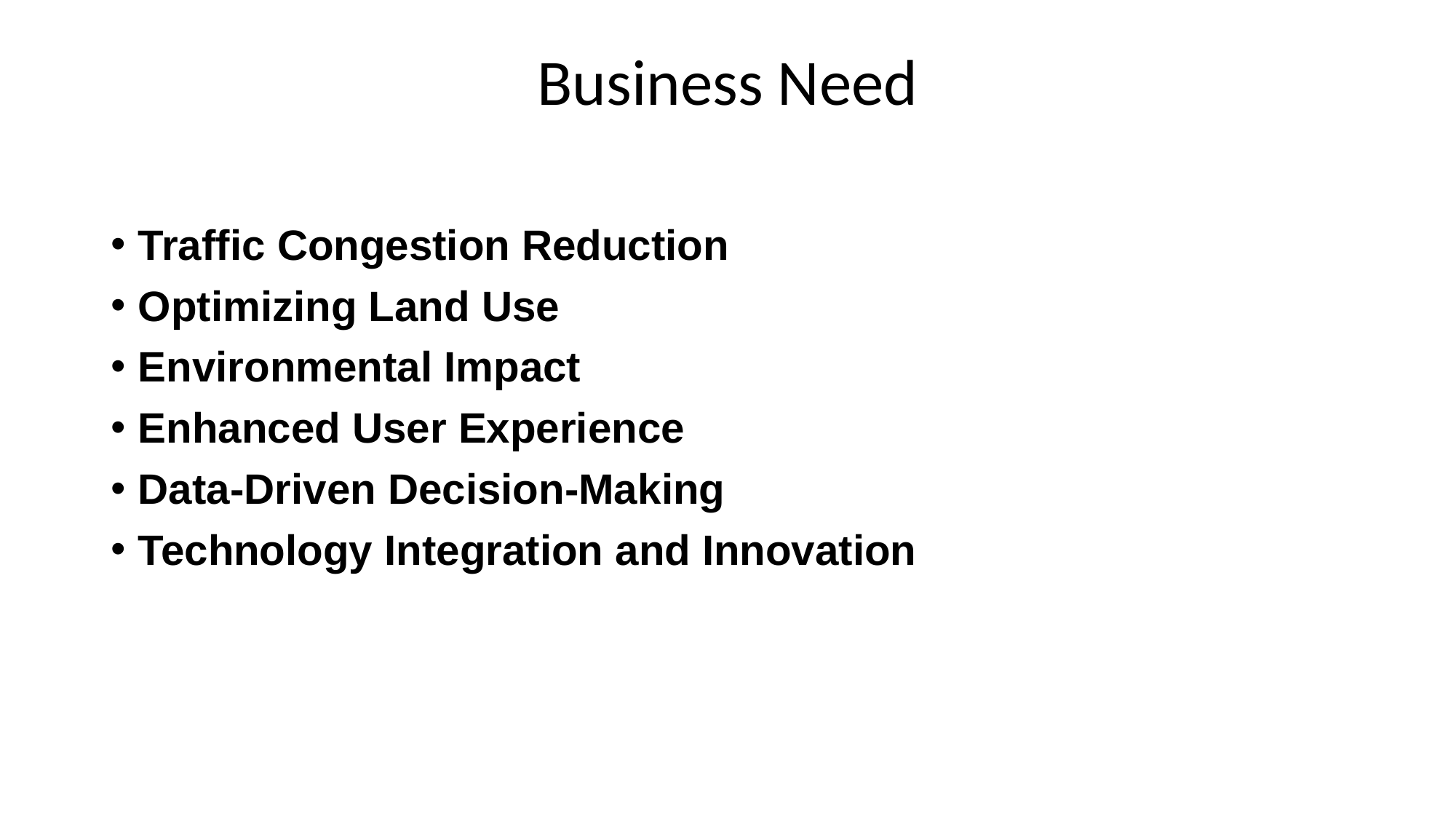

# Business Need
Traffic Congestion Reduction
Optimizing Land Use
Environmental Impact
Enhanced User Experience
Data-Driven Decision-Making
Technology Integration and Innovation